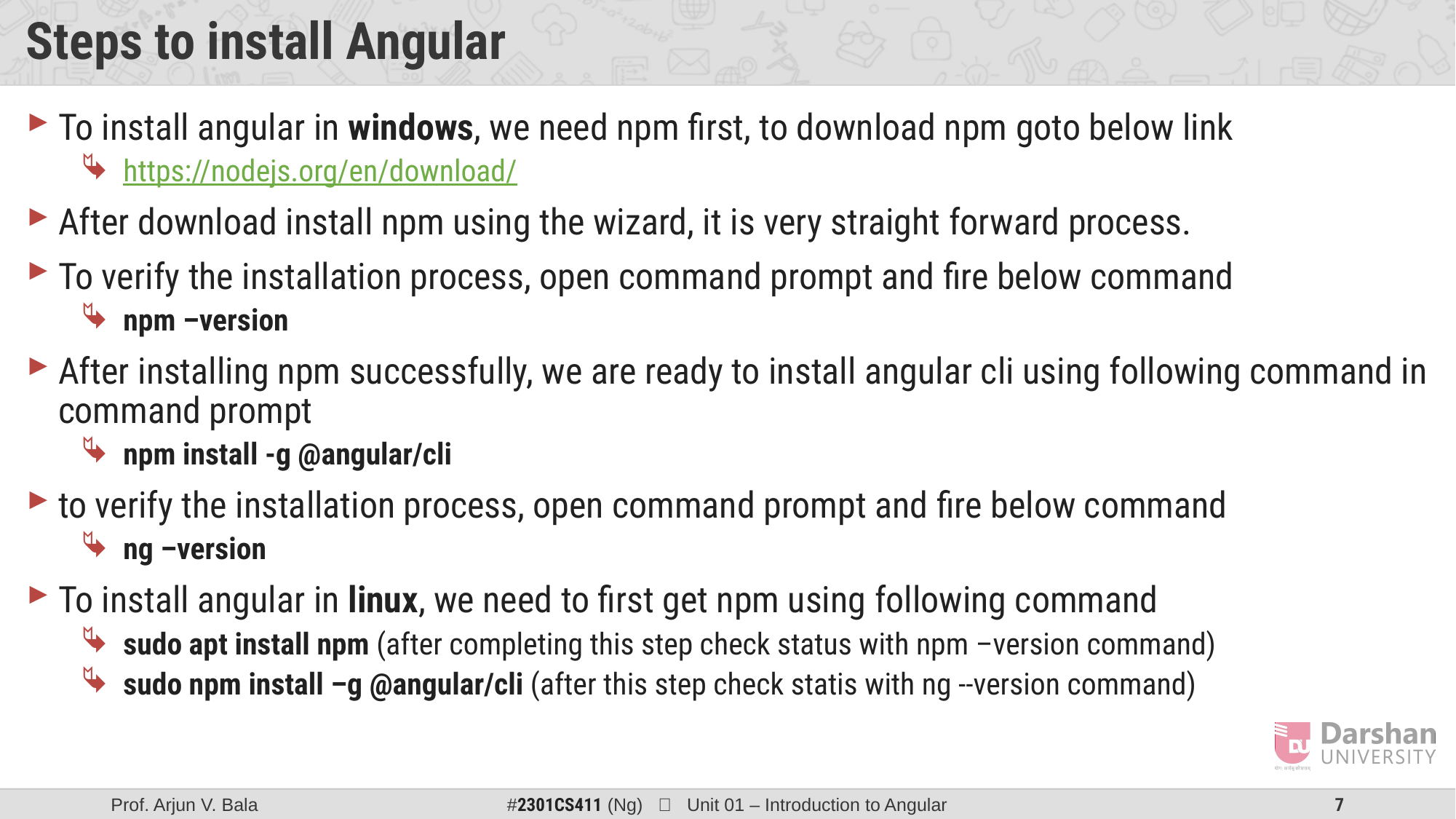

# Steps to install Angular
To install angular in windows, we need npm first, to download npm goto below link
https://nodejs.org/en/download/
After download install npm using the wizard, it is very straight forward process.
To verify the installation process, open command prompt and fire below command
npm –version
After installing npm successfully, we are ready to install angular cli using following command in command prompt
npm install -g @angular/cli
to verify the installation process, open command prompt and fire below command
ng –version
To install angular in linux, we need to first get npm using following command
sudo apt install npm (after completing this step check status with npm –version command)
sudo npm install –g @angular/cli (after this step check statis with ng --version command)